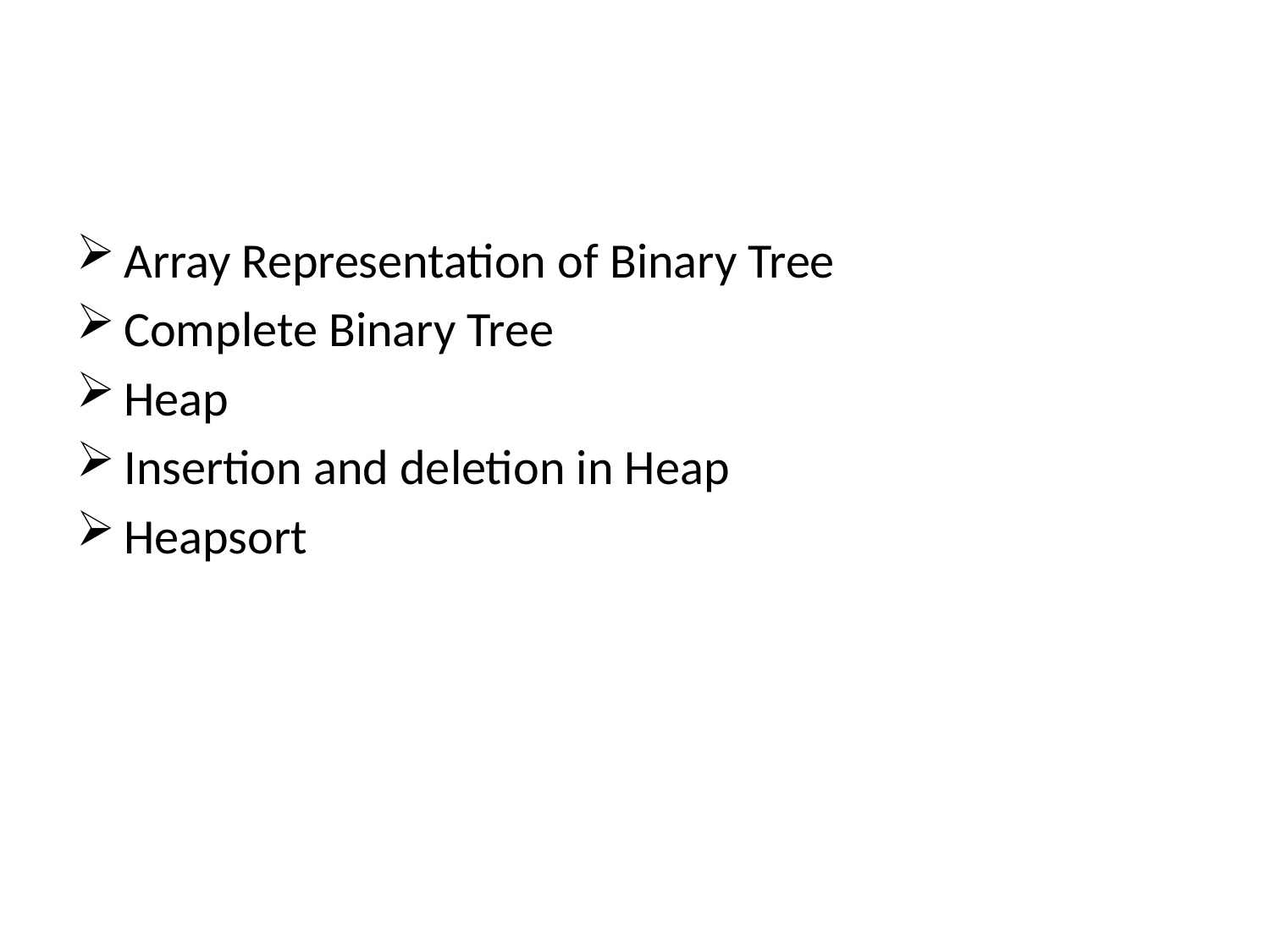

#
Array Representation of Binary Tree
Complete Binary Tree
Heap
Insertion and deletion in Heap
Heapsort